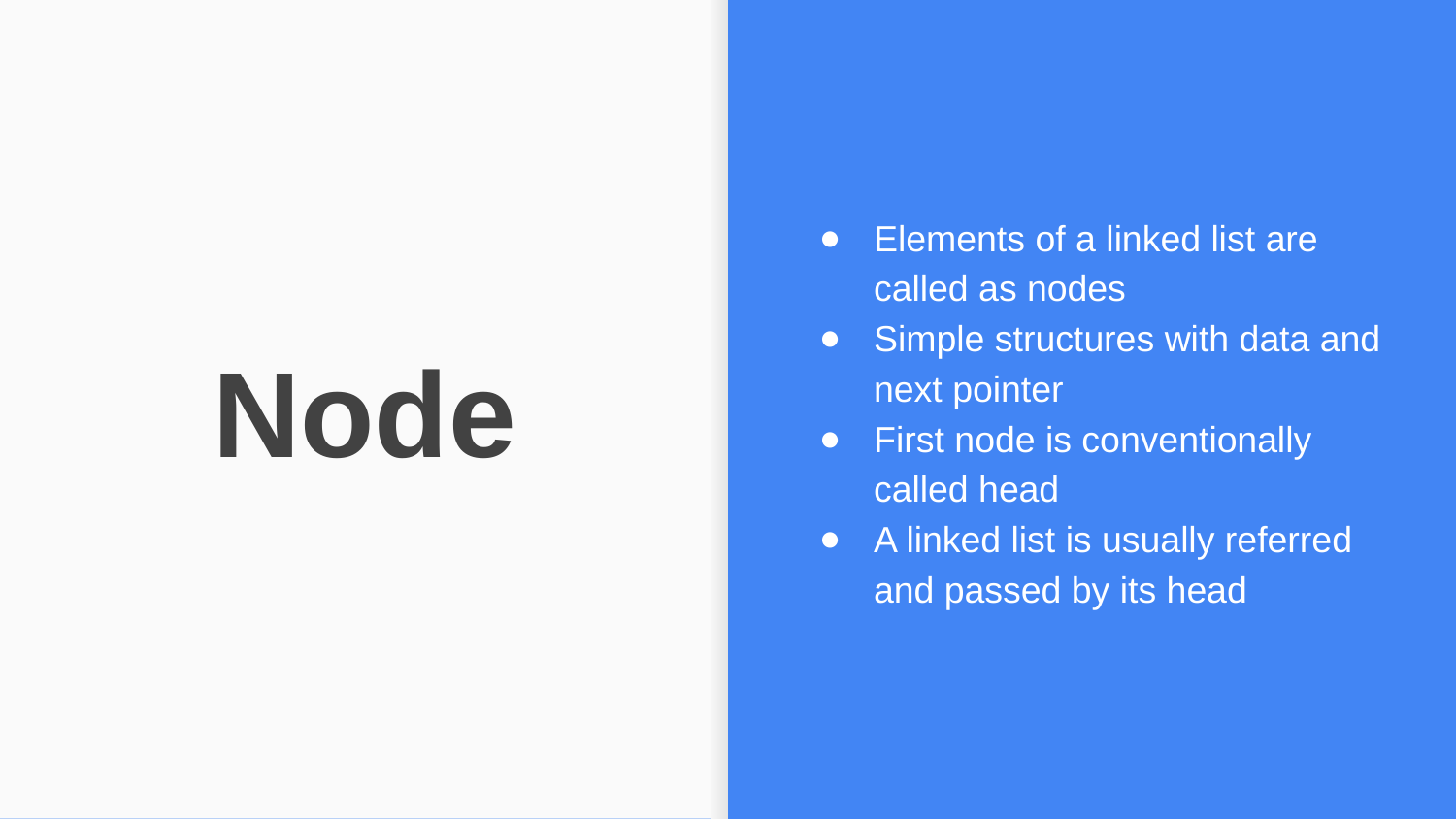

Elements of a linked list are called as nodes
Simple structures with data and next pointer
First node is conventionally called head
A linked list is usually referred and passed by its head
# Node